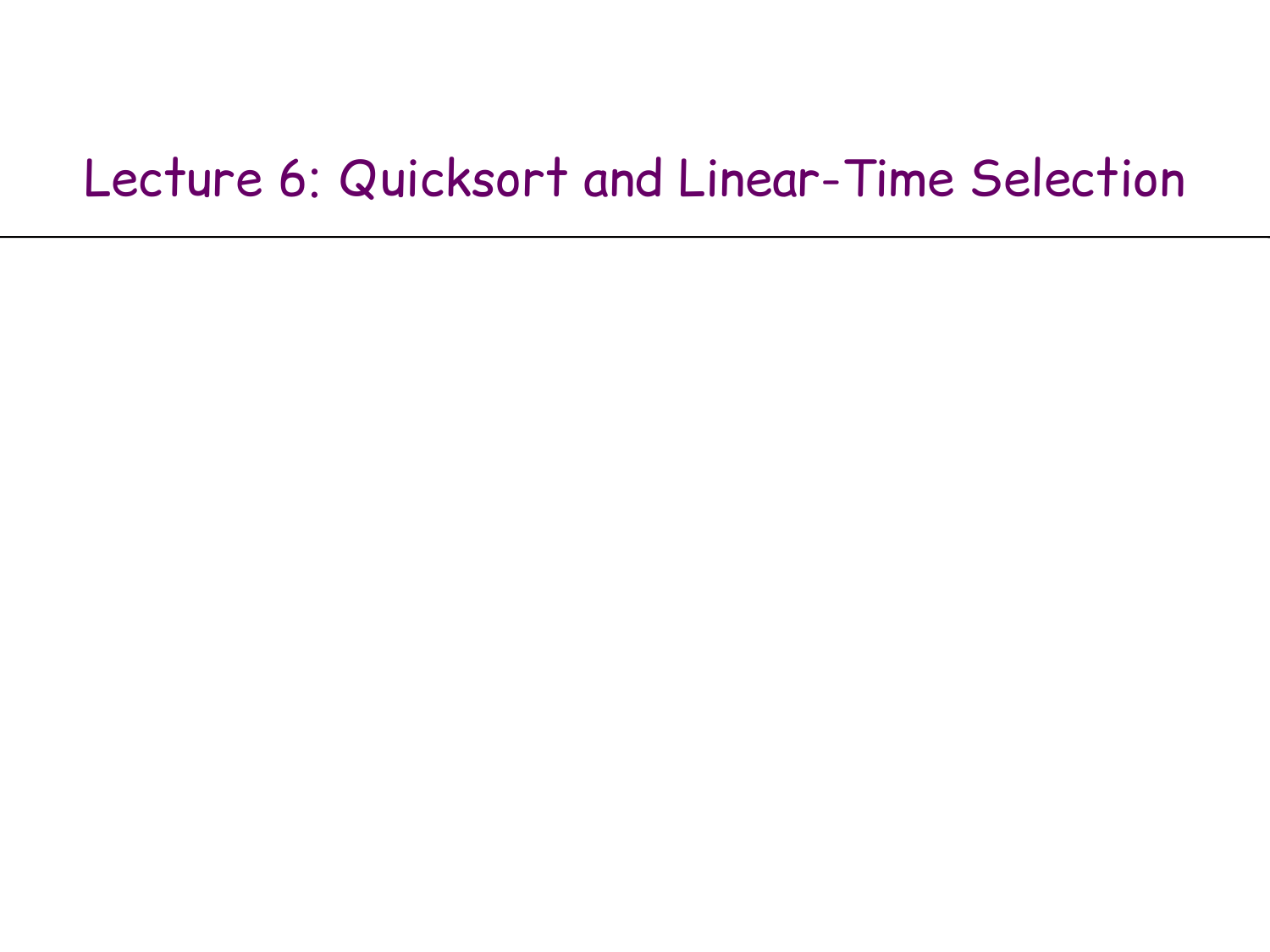

# Lecture 6: Quicksort and Linear-Time Selection